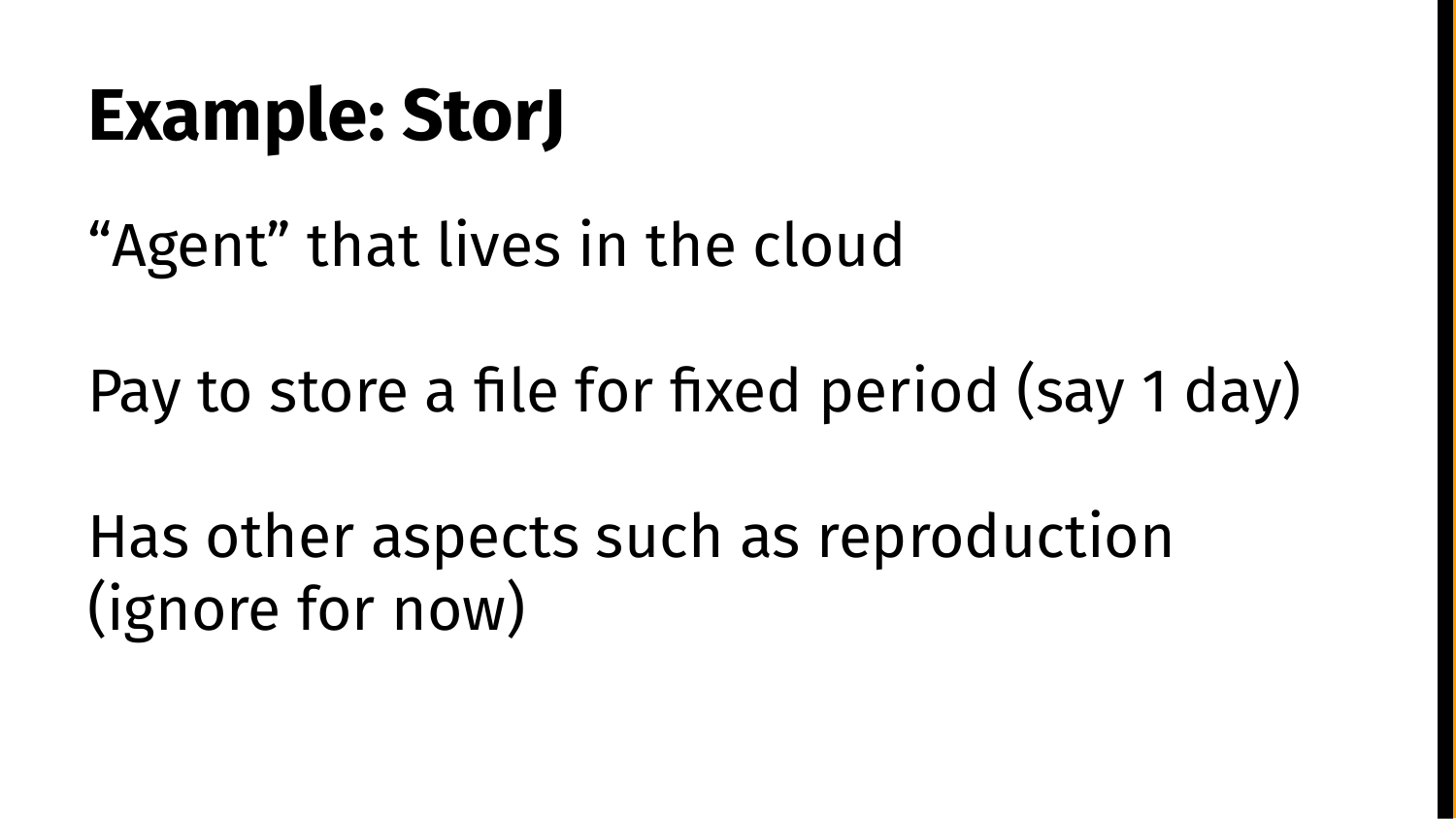

# Example: StorJ
“Agent” that lives in the cloud

Pay to store a file for fixed period (say 1 day)

Has other aspects such as reproduction
(ignore for now)